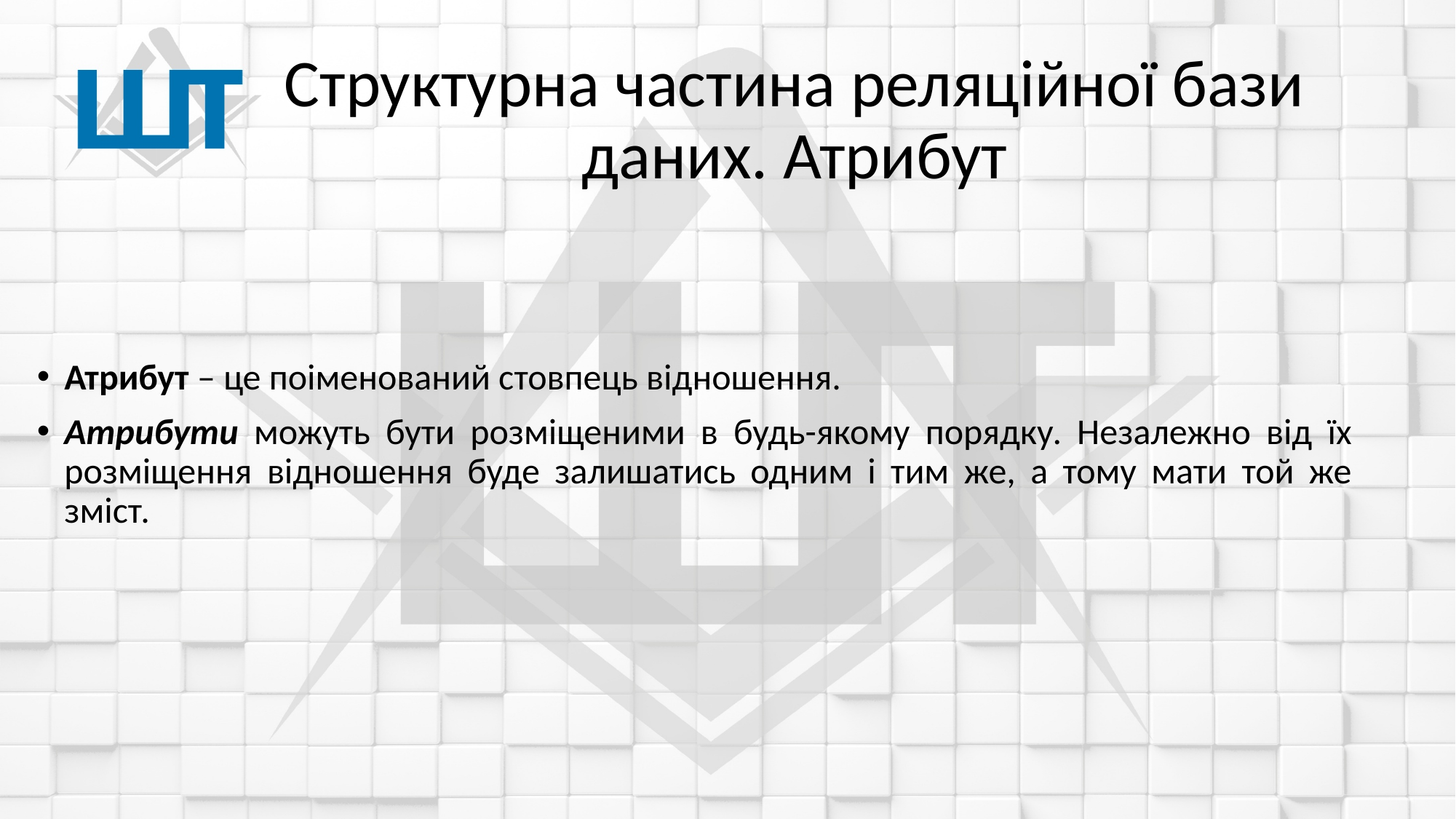

# Структурна частина реляційної бази даних. Атрибут
Атрибут – це поіменований стовпець відношення.
Атрибути можуть бути розміщеними в будь-якому порядку. Незалежно від їх розміщення відношення буде залишатись одним і тим же, а тому мати той же зміст.